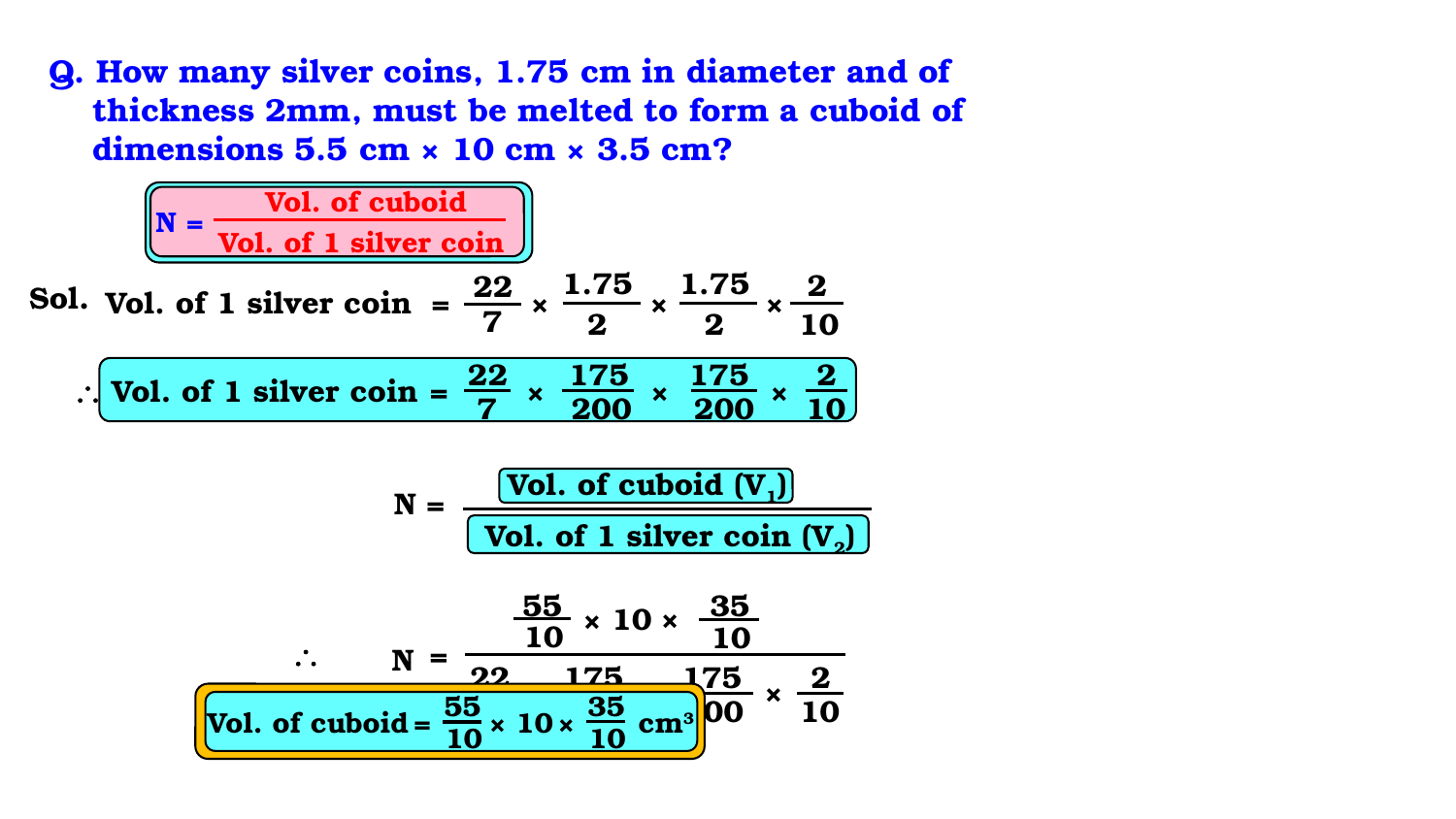

Q. How many silver coins, 1.75 cm in diameter and of
    thickness 2mm, must be melted to form a cuboid of
    dimensions 5.5 cm × 10 cm × 3.5 cm?
Vol. of cuboid

N =
Vol. of 1 silver coin
1.75
2
1.75
2
2
10
22
7
Sol.
Vol. of 1 silver coin
=
×
×
×
22
7
175
200
175
200
2
10

∴ Vol. of 1 silver coin
=
×
×
×
Vol. of cuboid (V1)
Vol. of 1 silver coin (V2)

N
=

55
10
35
10
×
× 10
∴
=
N
22
7
175
200
175
200
2
10
×
×
×
55
10
35
10
 Vol. of cuboid
=
× 10
×
cm3